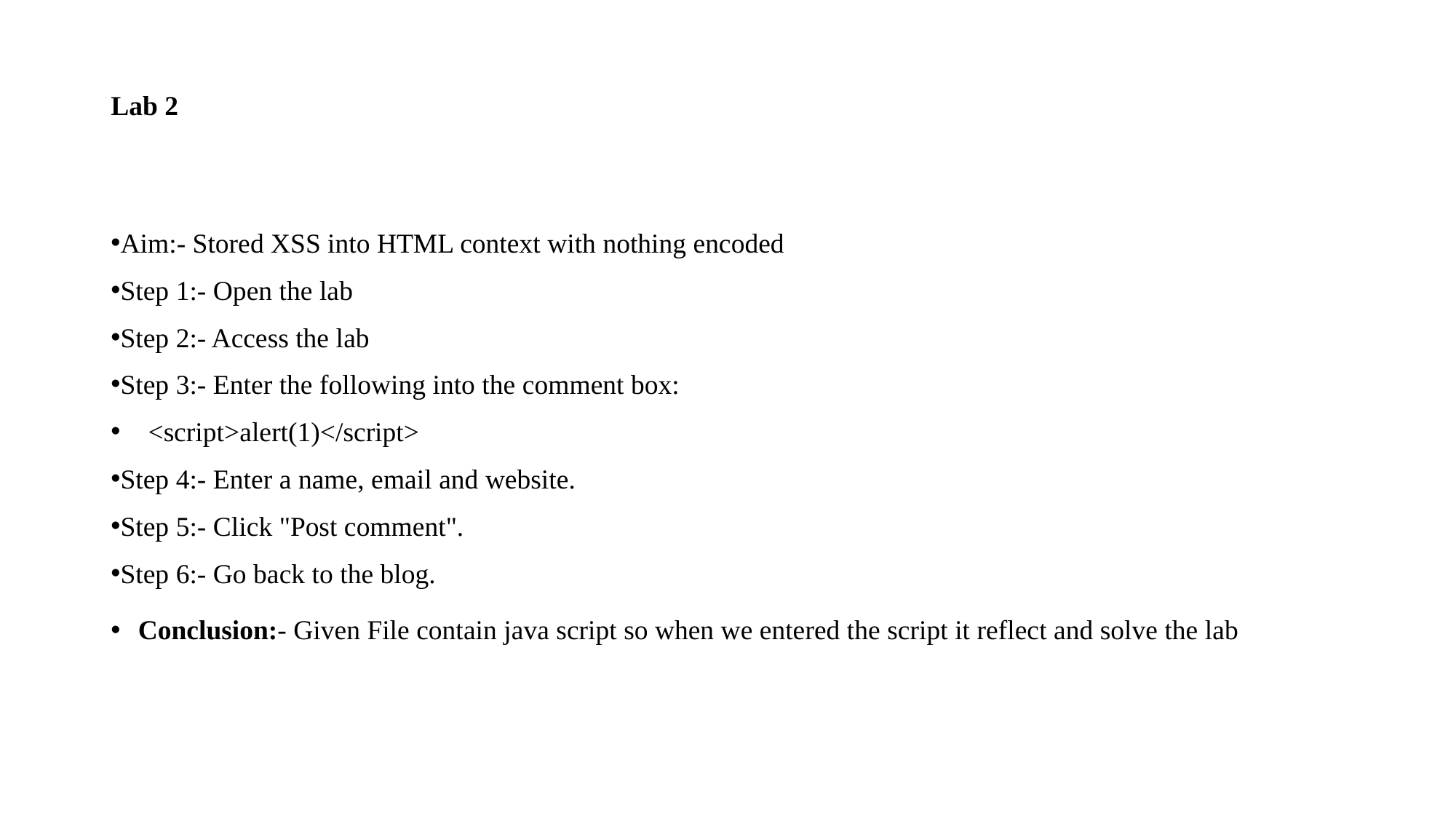

# Lab 2
Aim:- Stored XSS into HTML context with nothing encoded
Step 1:- Open the lab
Step 2:- Access the lab
Step 3:- Enter the following into the comment box:
    <script>alert(1)</script>
Step 4:- Enter a name, email and website.
Step 5:- Click "Post comment".
Step 6:- Go back to the blog.
Conclusion:- Given File contain java script so when we entered the script it reflect and solve the lab